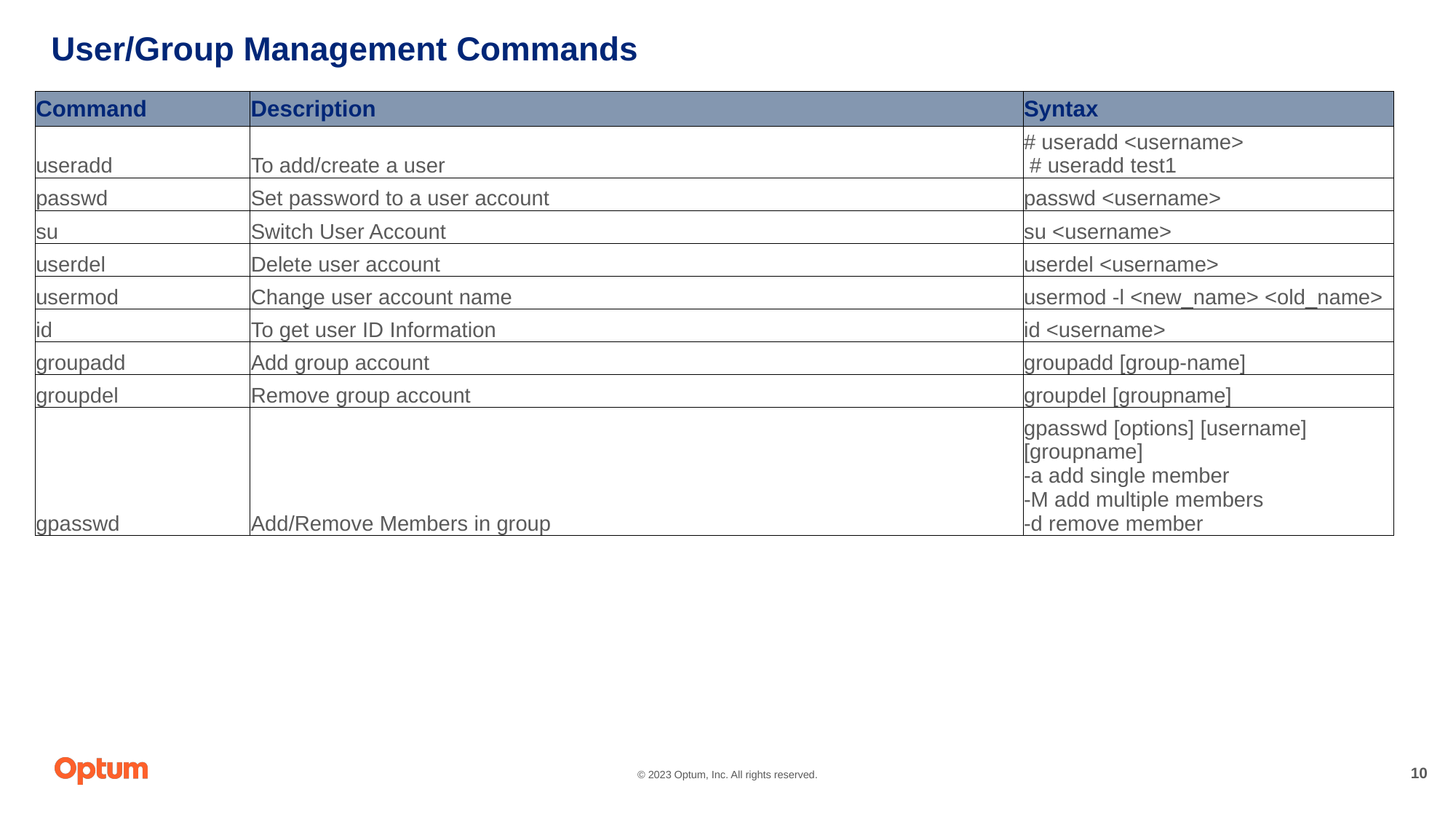

# User/Group Management Commands

| Command | Description | Syntax |
| --- | --- | --- |
| useradd | To add/create a user | # useradd <username> # useradd test1 |
| passwd | Set password to a user account | passwd <username> |
| su | Switch User Account | su <username> |
| userdel | Delete user account | userdel <username> |
| usermod | Change user account name | usermod -l <new\_name> <old\_name> |
| id | To get user ID Information | id <username> |
| groupadd | Add group account | groupadd [group-name] |
| groupdel | Remove group account | groupdel [groupname] |
| gpasswd | Add/Remove Members in group | gpasswd [options] [username] [groupname] -a add single member -M add multiple members -d remove member |